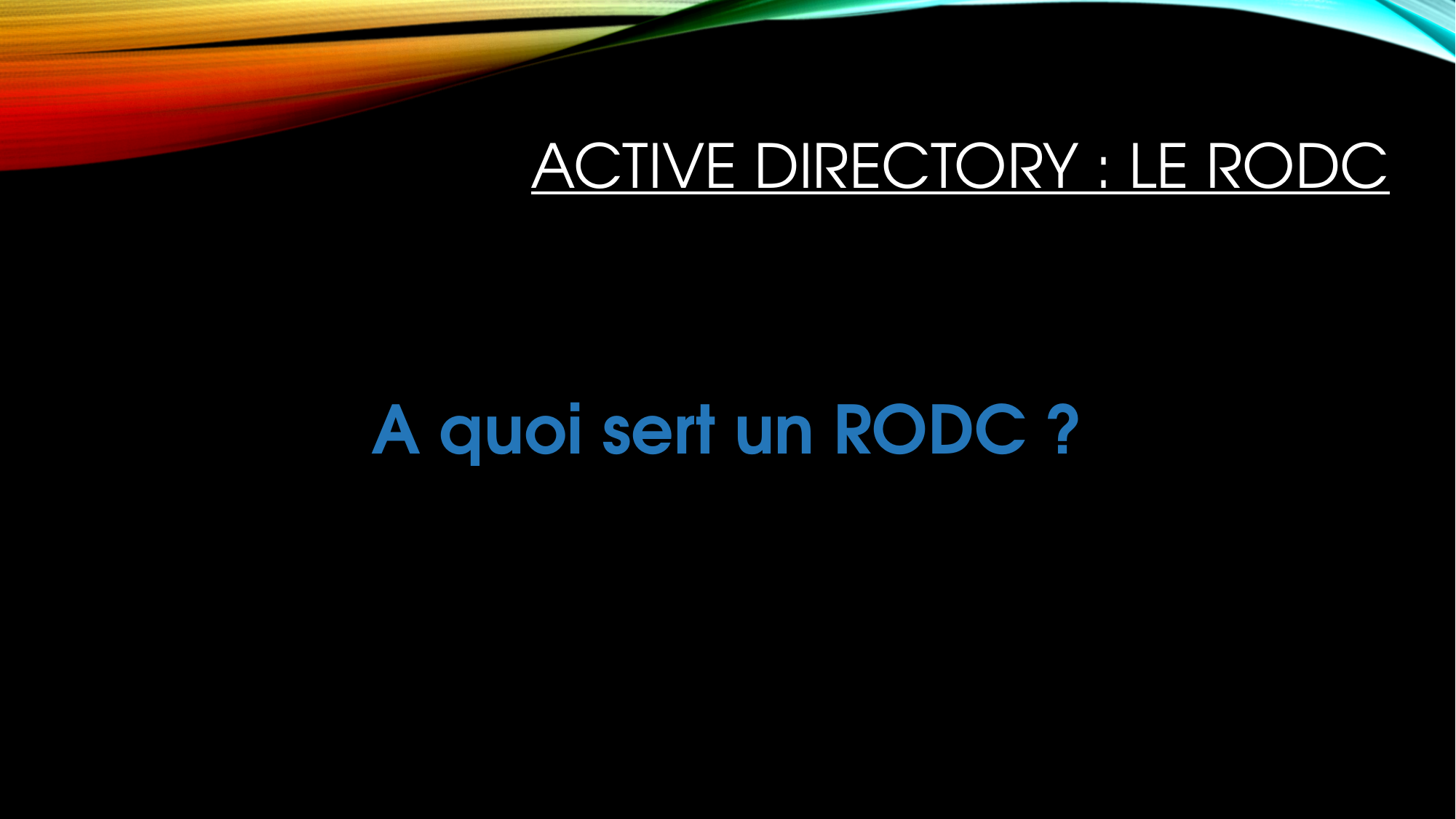

# Active directory : LE RODC
A quoi sert un RODC ?